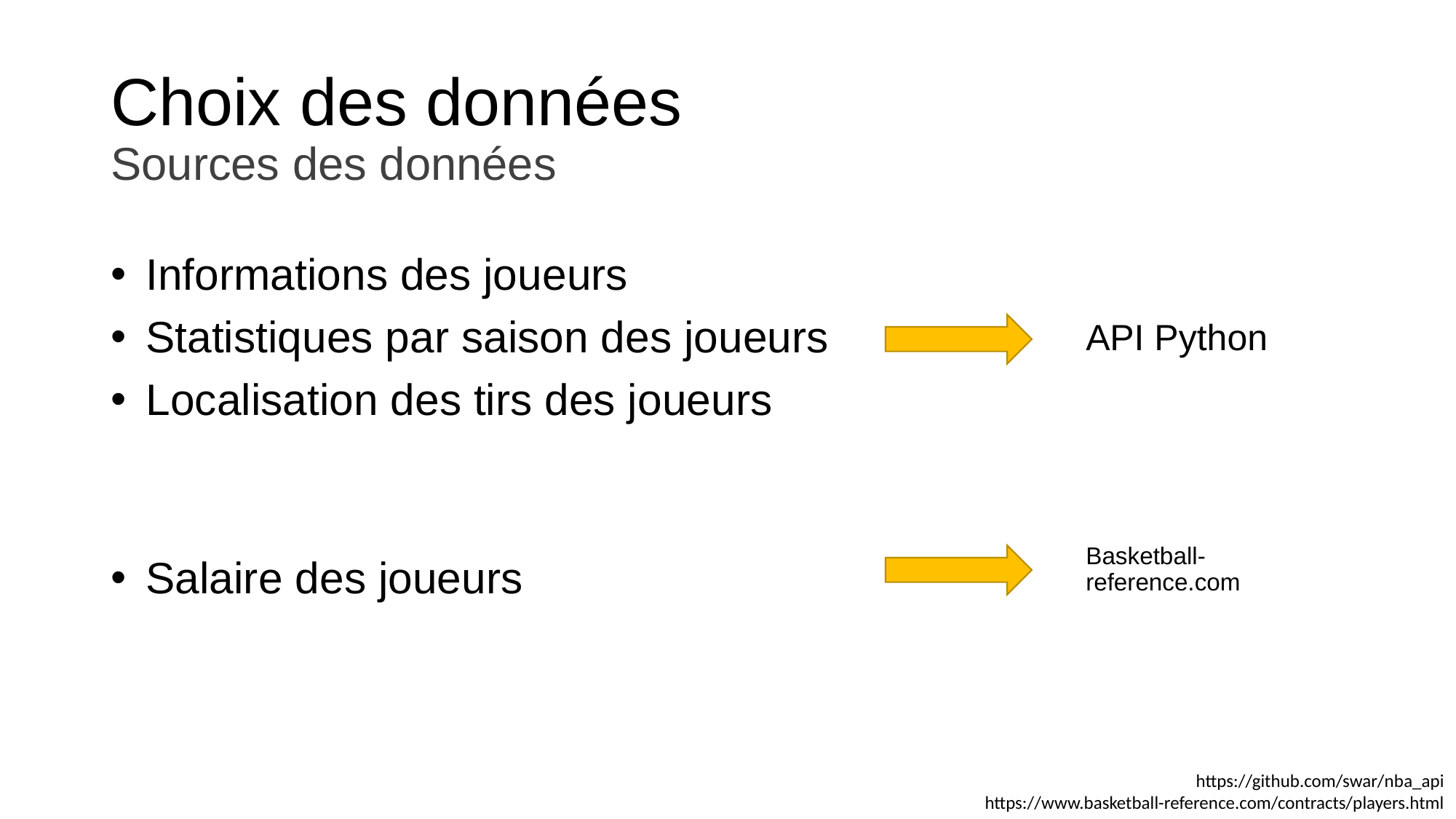

# Choix des données
Sources des données
Informations des joueurs
Statistiques par saison des joueurs
Localisation des tirs des joueurs

Salaire des joueurs

API Python

Basketball-reference.com

https://github.com/swar/nba_api
https://www.basketball-reference.com/contracts/players.html